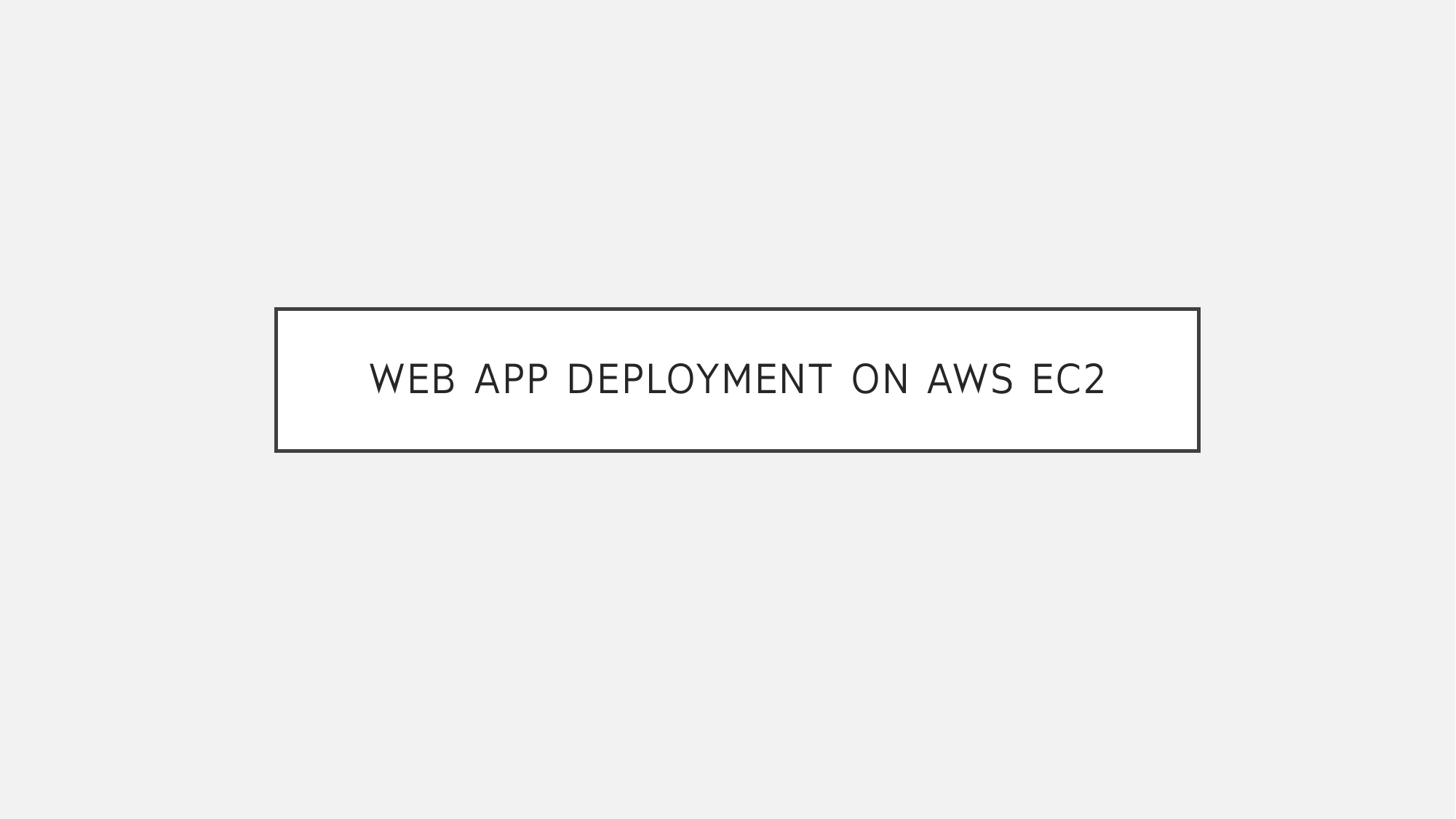

# Web App Deployment on AWS EC2